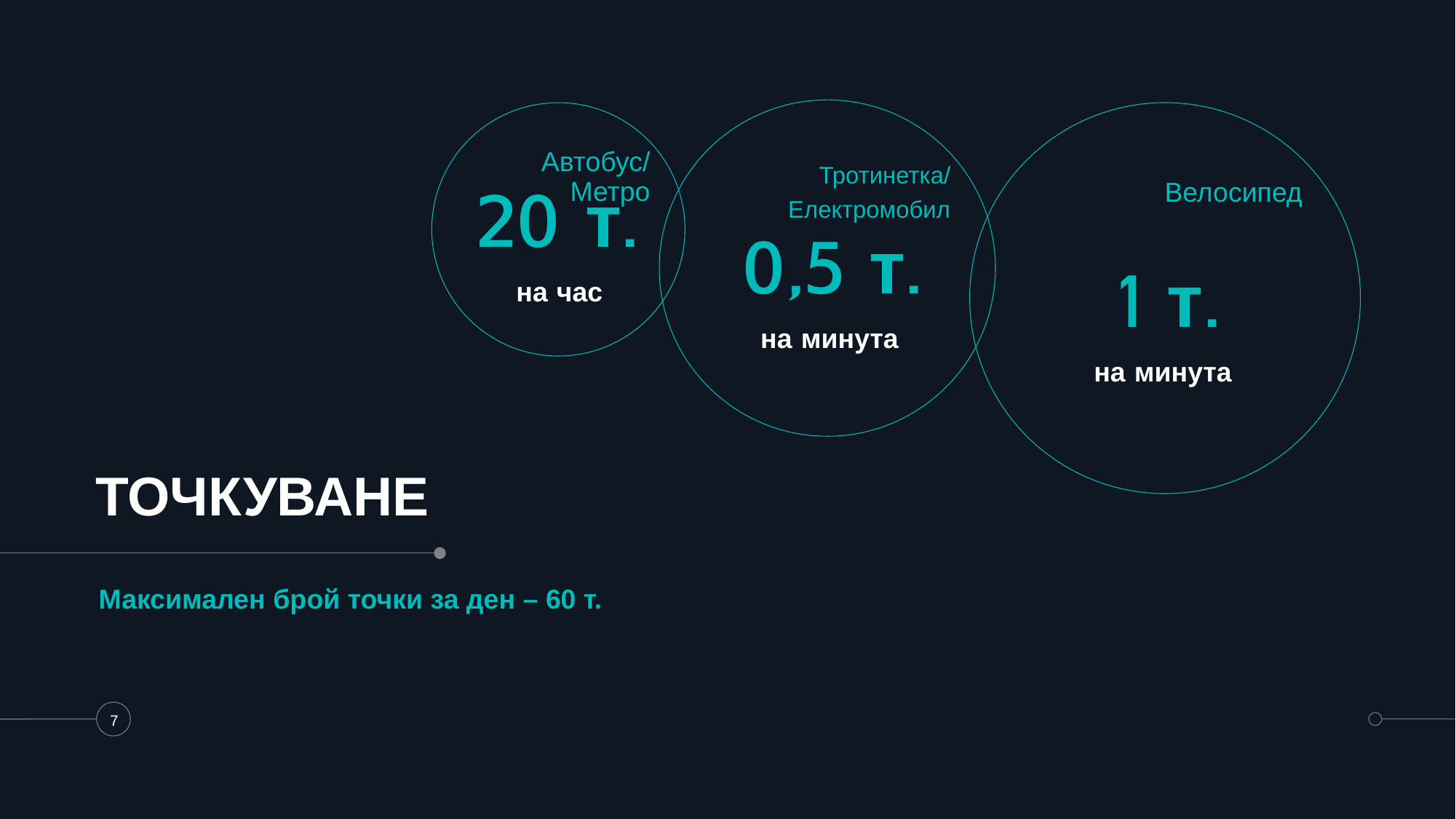

Автобус/Метро
Тротинетка/
Електромобил
20 т.
Велосипед
0,5 т.
1 т.
на час
на минута
на минута
# ТОЧКУВАНЕ
Максимален брой точки за ден – 60 т.
7